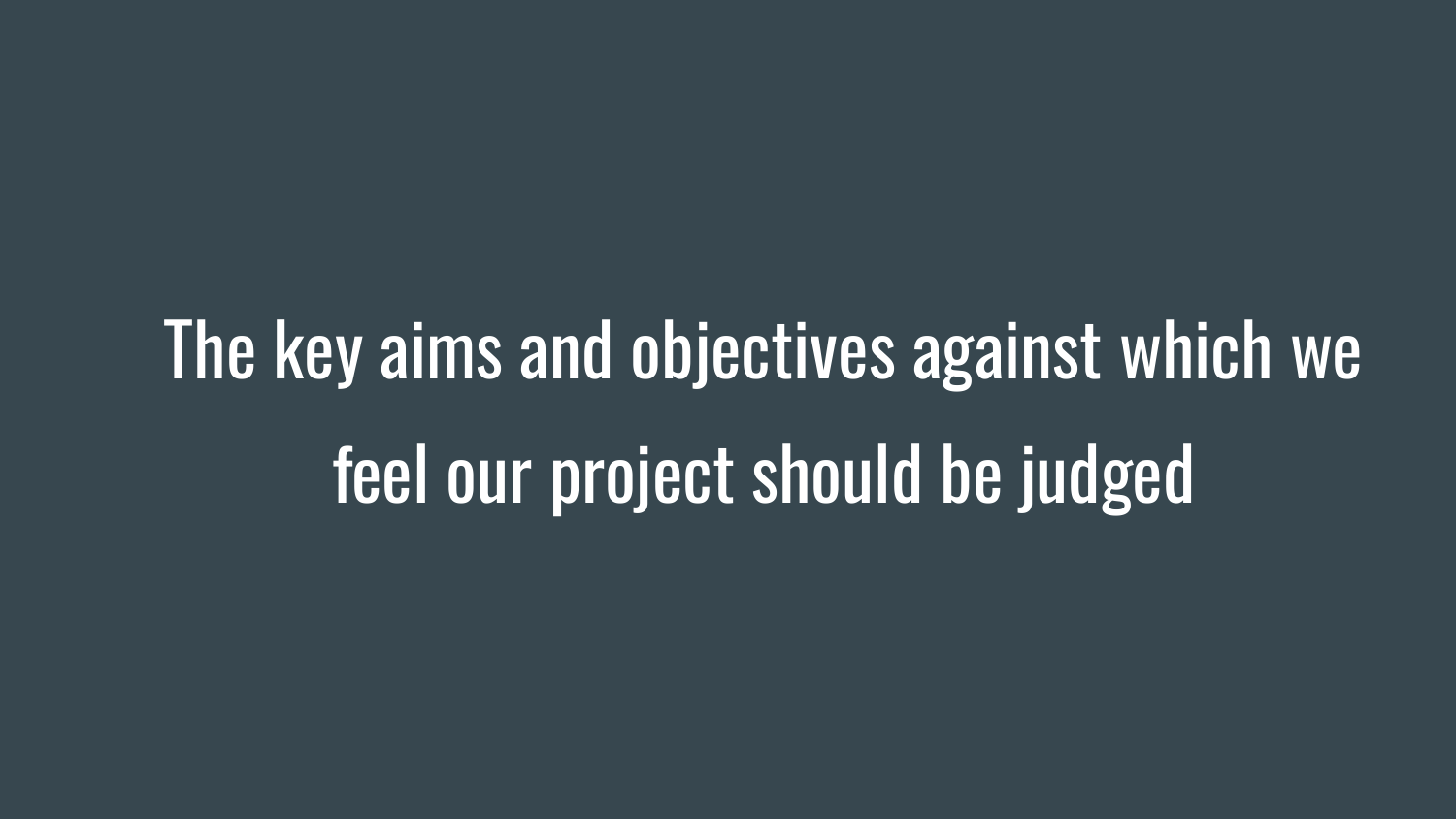

The key aims and objectives against which we feel our project should be judged